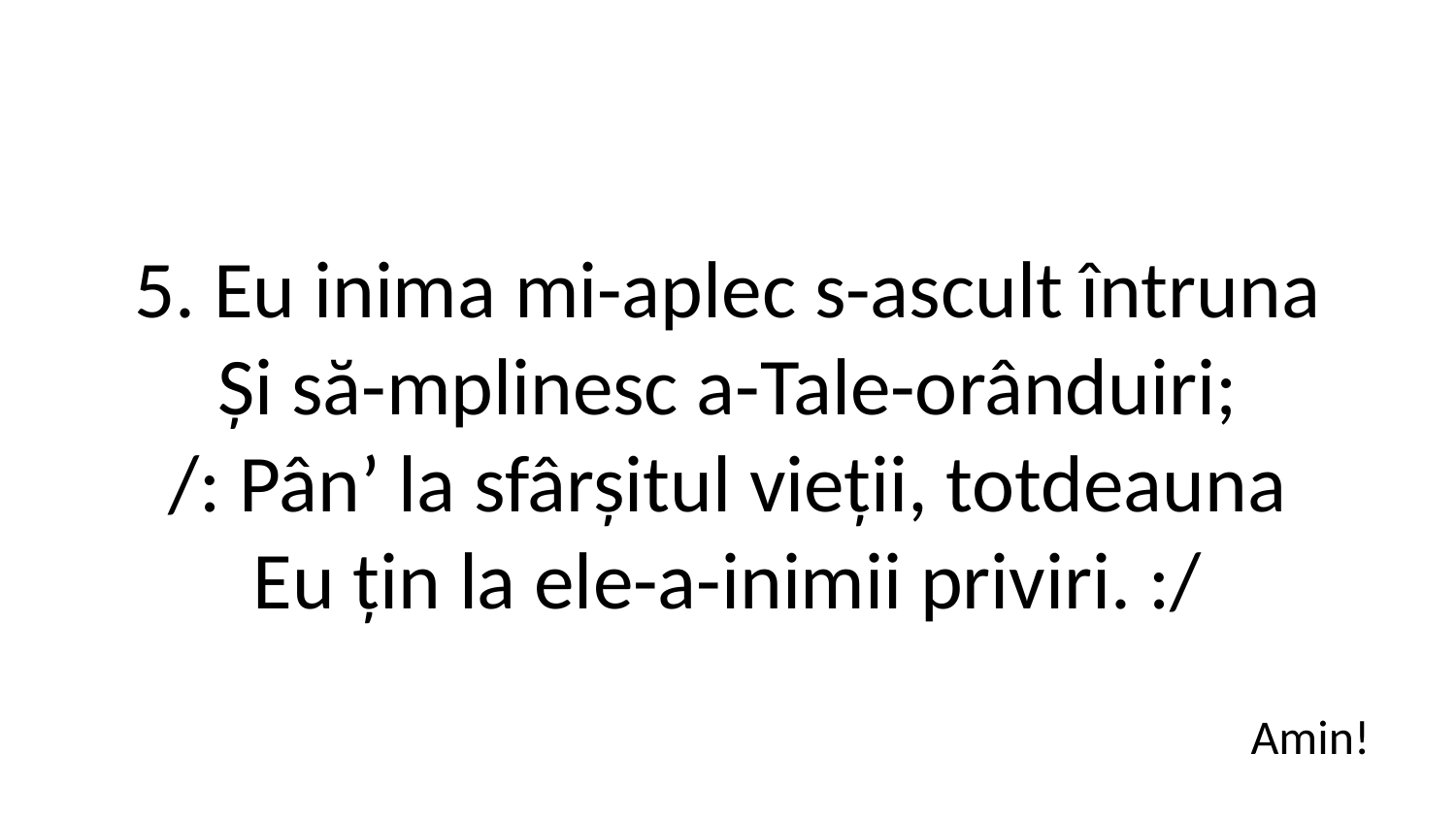

5. Eu inima mi-aplec s-ascult întruna
Și să-mplinesc a-Tale-orânduiri;
/: Pân’ la sfârșitul vieții, totdeauna
Eu țin la ele-a-inimii priviri. :/

Amin!